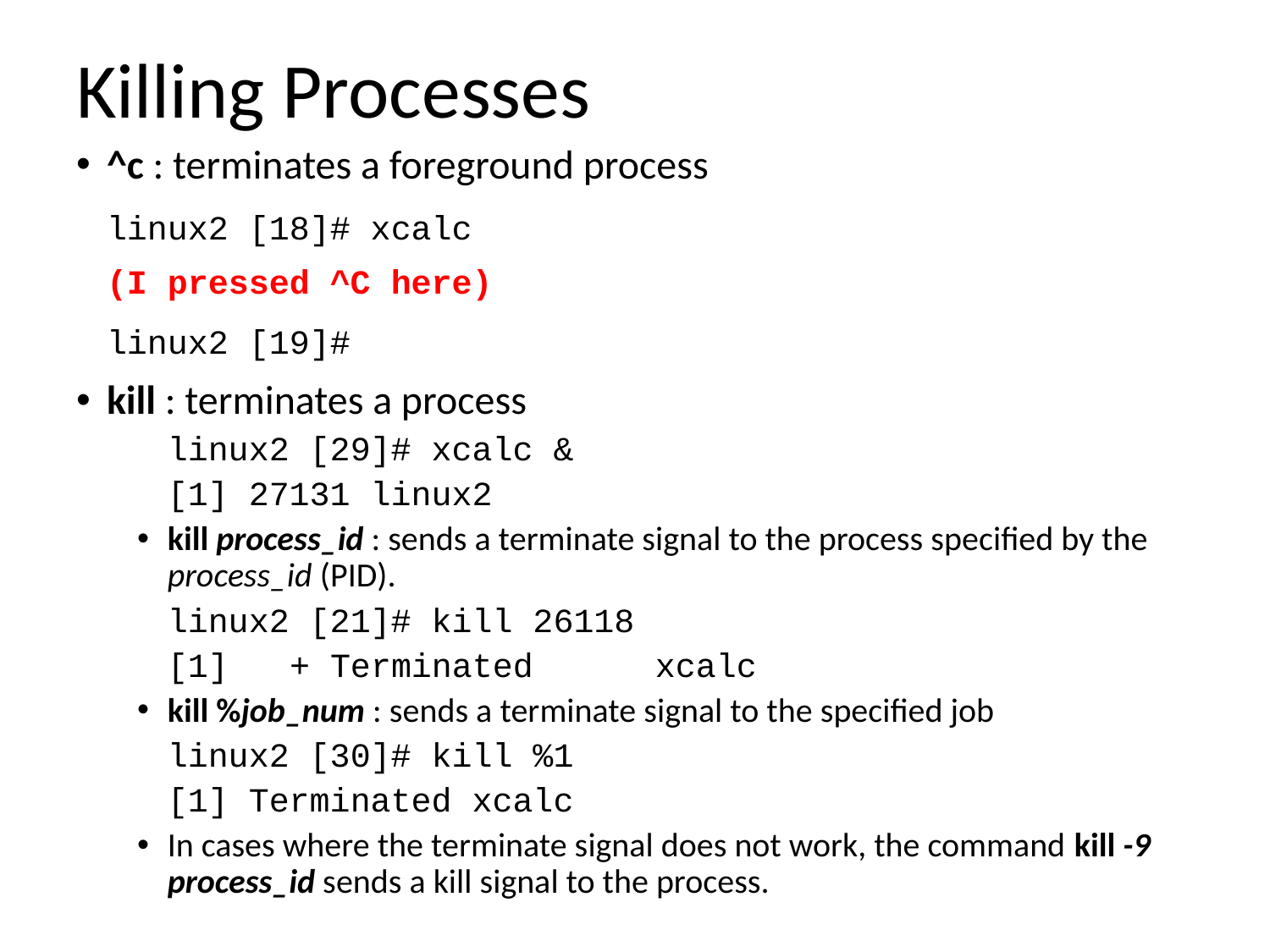

# Killing Processes
^c : terminates a foreground process
		linux2 [18]# xcalc
		(I pressed ^C here)
		linux2 [19]#
kill : terminates a process
		linux2 [29]# xcalc &
		[1] 27131 linux2
kill process_id : sends a terminate signal to the process specified by the process_id (PID).
		linux2 [21]# kill 26118
		[1]	+ Terminated	xcalc
kill %job_num : sends a terminate signal to the specified job
		linux2 [30]# kill %1
		[1] Terminated xcalc
In cases where the terminate signal does not work, the command kill -9 process_id sends a kill signal to the process.